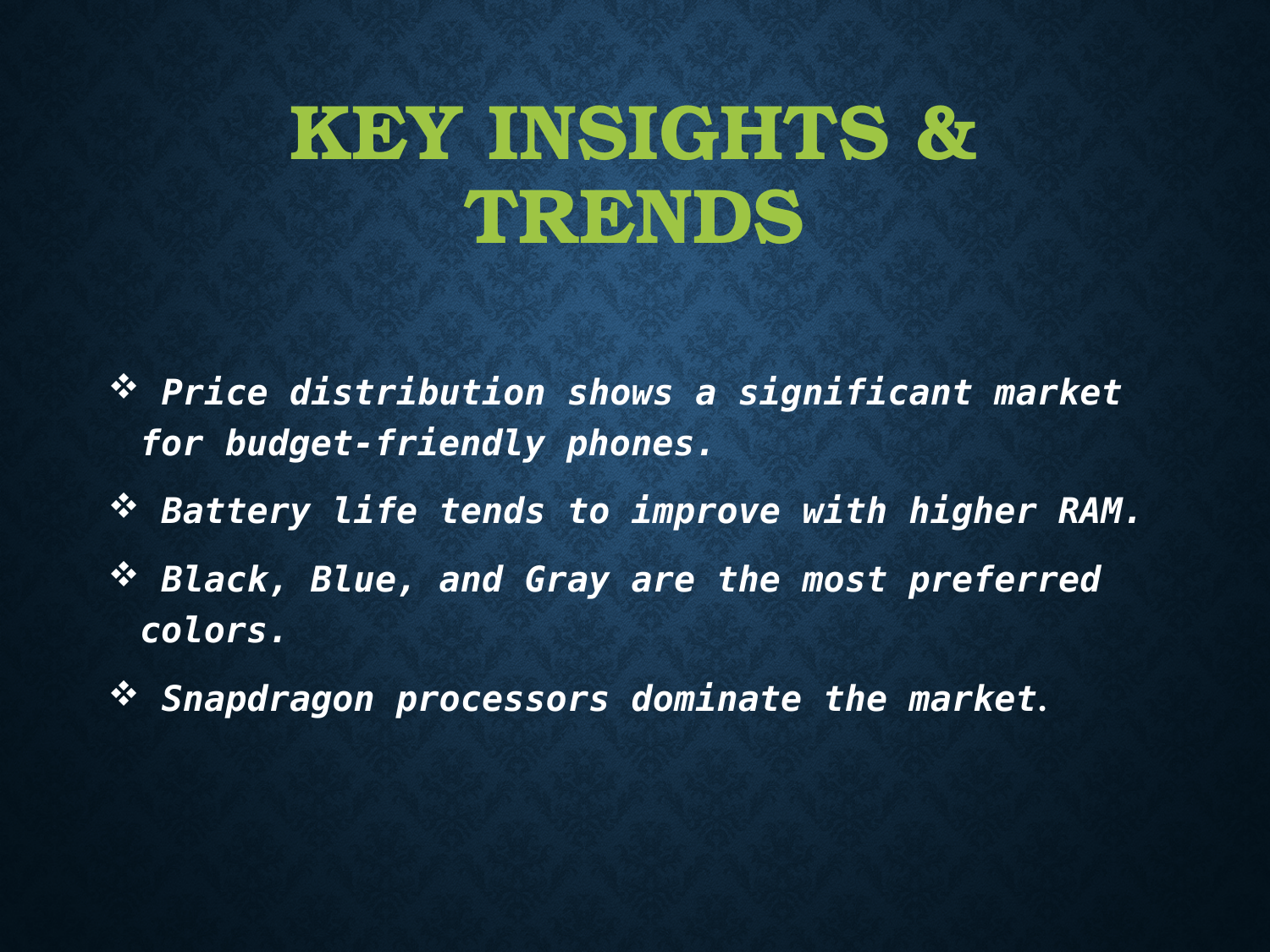

# Key Insights & Trends
 Price distribution shows a significant market for budget-friendly phones.
 Battery life tends to improve with higher RAM.
 Black, Blue, and Gray are the most preferred colors.
 Snapdragon processors dominate the market.